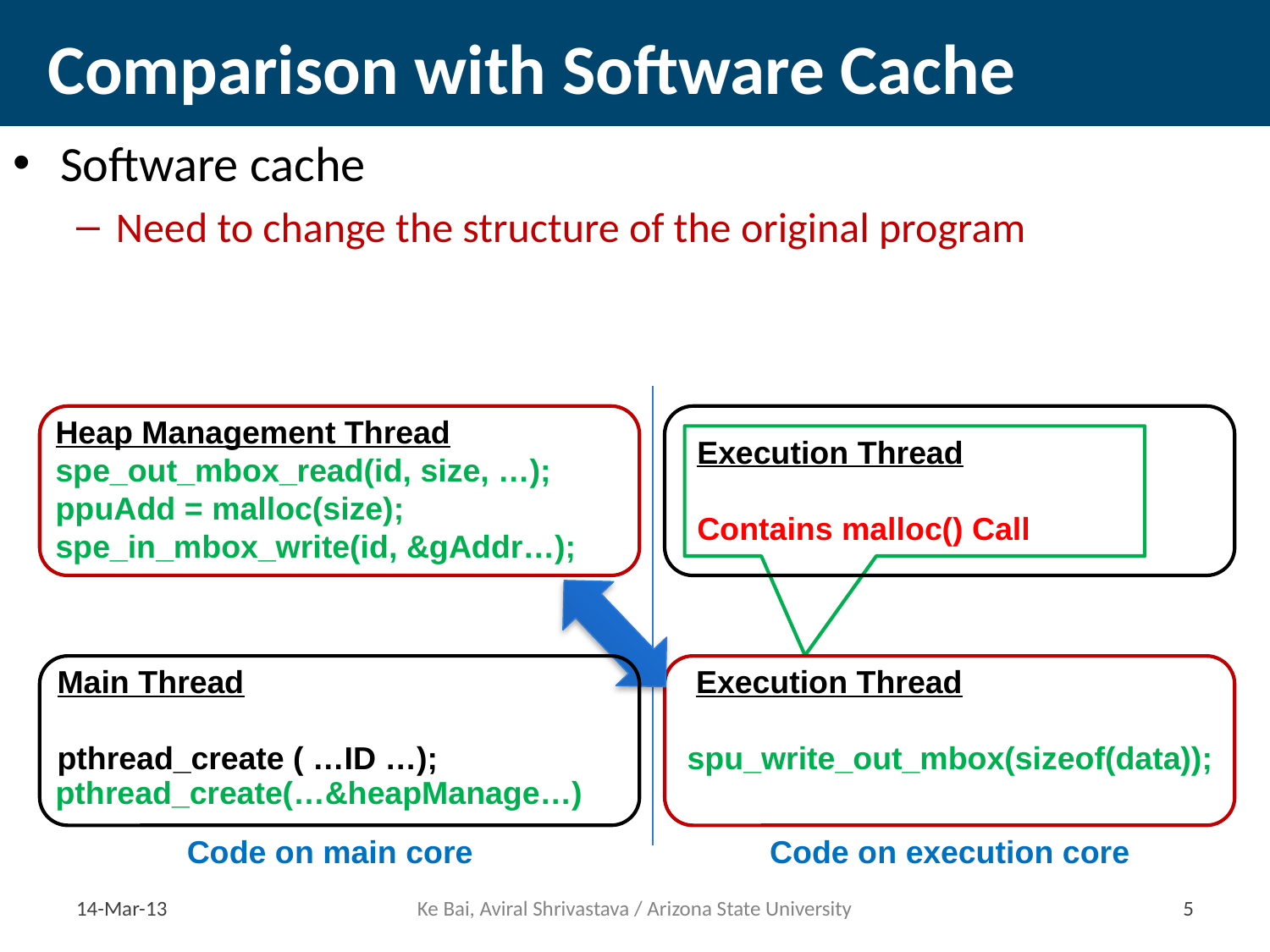

# Comparison with Software Cache
Software cache
Need to change the structure of the original program

Heap Management Thread
spe_out_mbox_read(id, size, …);
ppuAdd = malloc(size);
spe_in_mbox_write(id, &gAddr…);

Execution Thread

Contains malloc() Call

Main Thread

pthread_create ( …ID …);

 Execution Thread

spu_write_out_mbox(sizeof(data));
pthread_create(…&heapManage…)
Code on main core
Code on execution core
14-Mar-13
Ke Bai, Aviral Shrivastava / Arizona State University
5